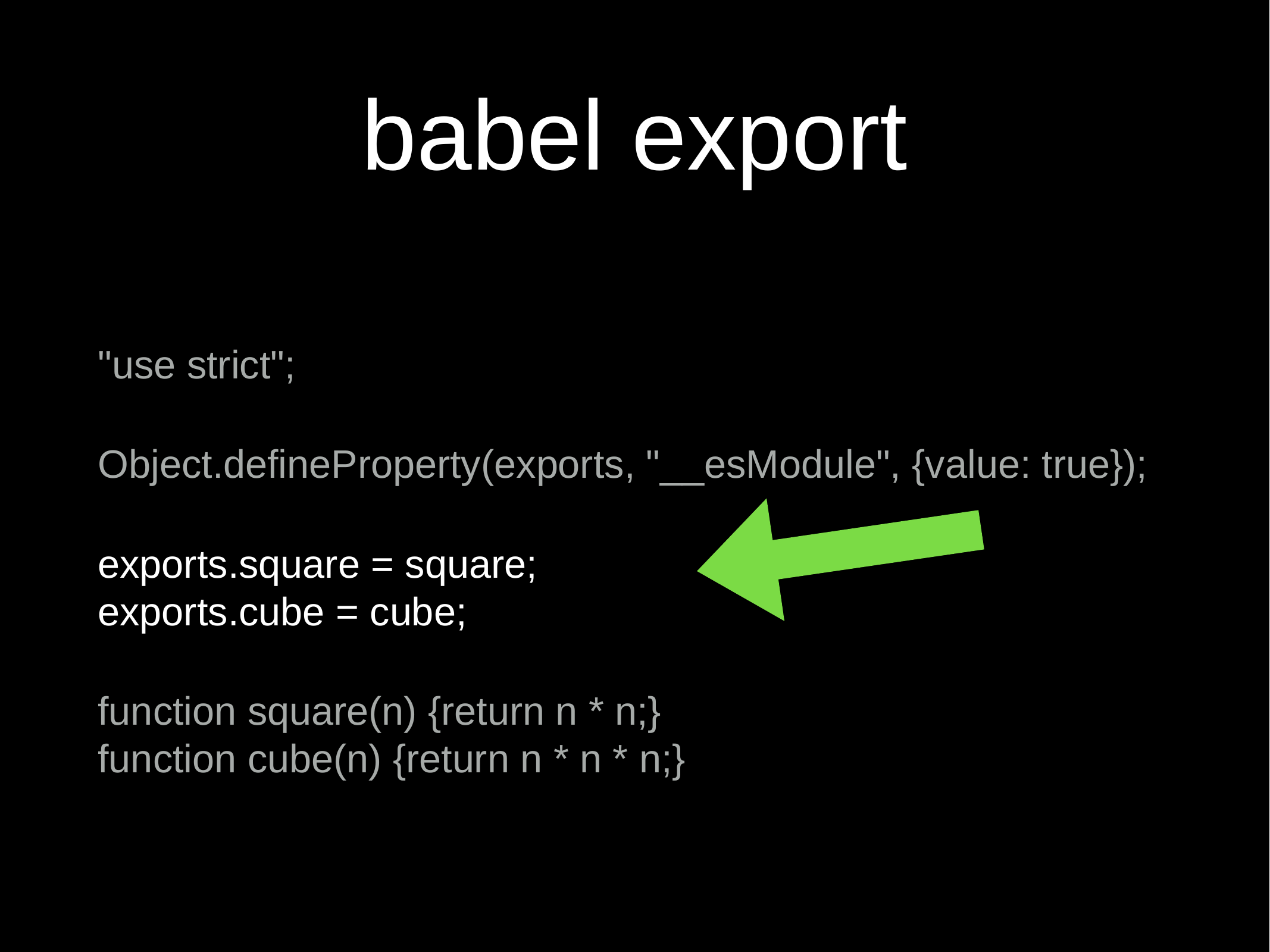

# babel export
"use strict";
Object.defineProperty(exports, "__esModule", {value: true});
exports.square = square;
exports.cube = cube;
function square(n) {return n * n;}
function cube(n) {return n * n * n;}